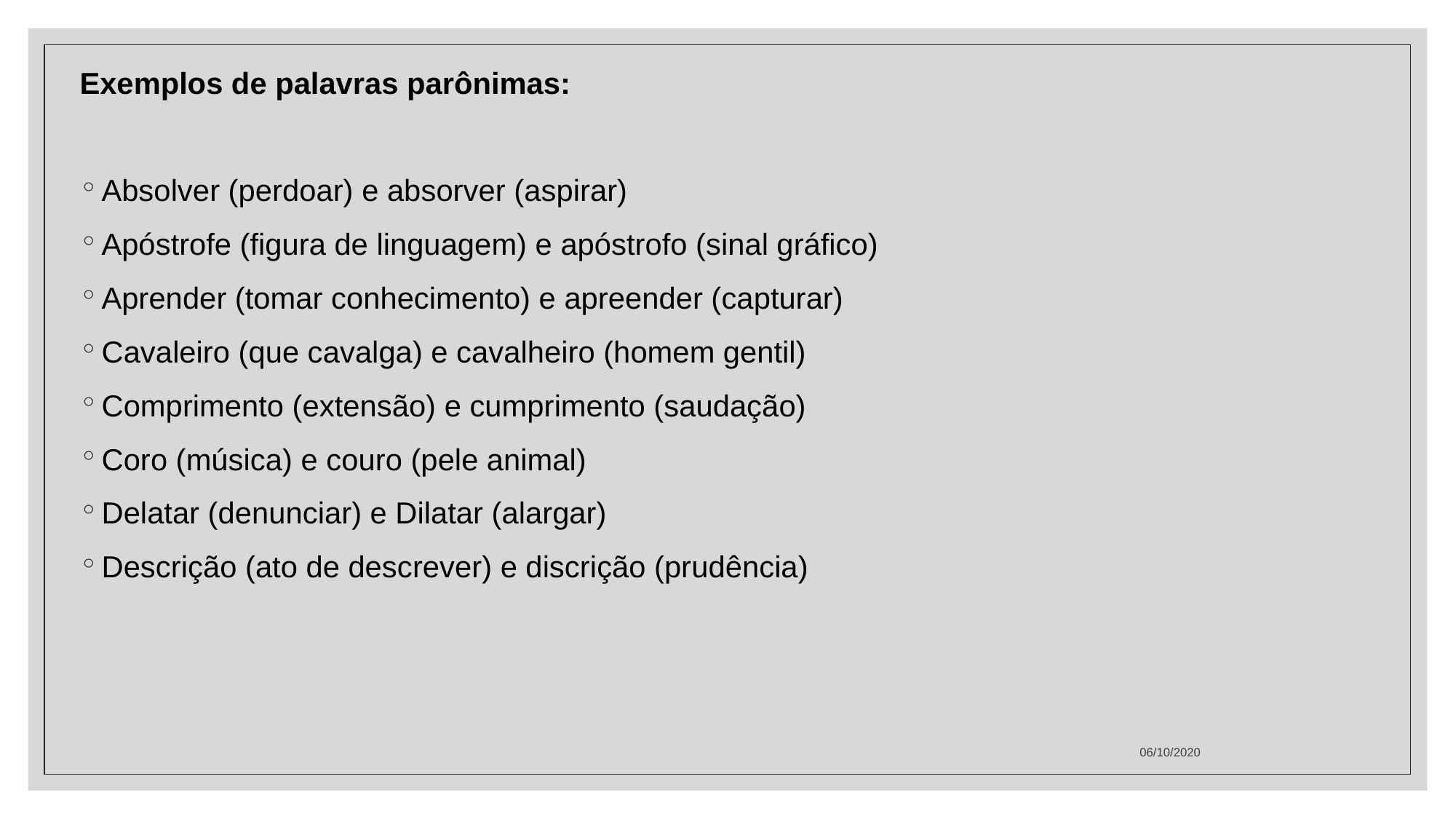

Exemplos de palavras parônimas:

Absolver (perdoar) e absorver (aspirar)
Apóstrofe (figura de linguagem) e apóstrofo (sinal gráfico)
Aprender (tomar conhecimento) e apreender (capturar)
Cavaleiro (que cavalga) e cavalheiro (homem gentil)
Comprimento (extensão) e cumprimento (saudação)
Coro (música) e couro (pele animal)
Delatar (denunciar) e Dilatar (alargar)
Descrição (ato de descrever) e discrição (prudência)

06/10/2020